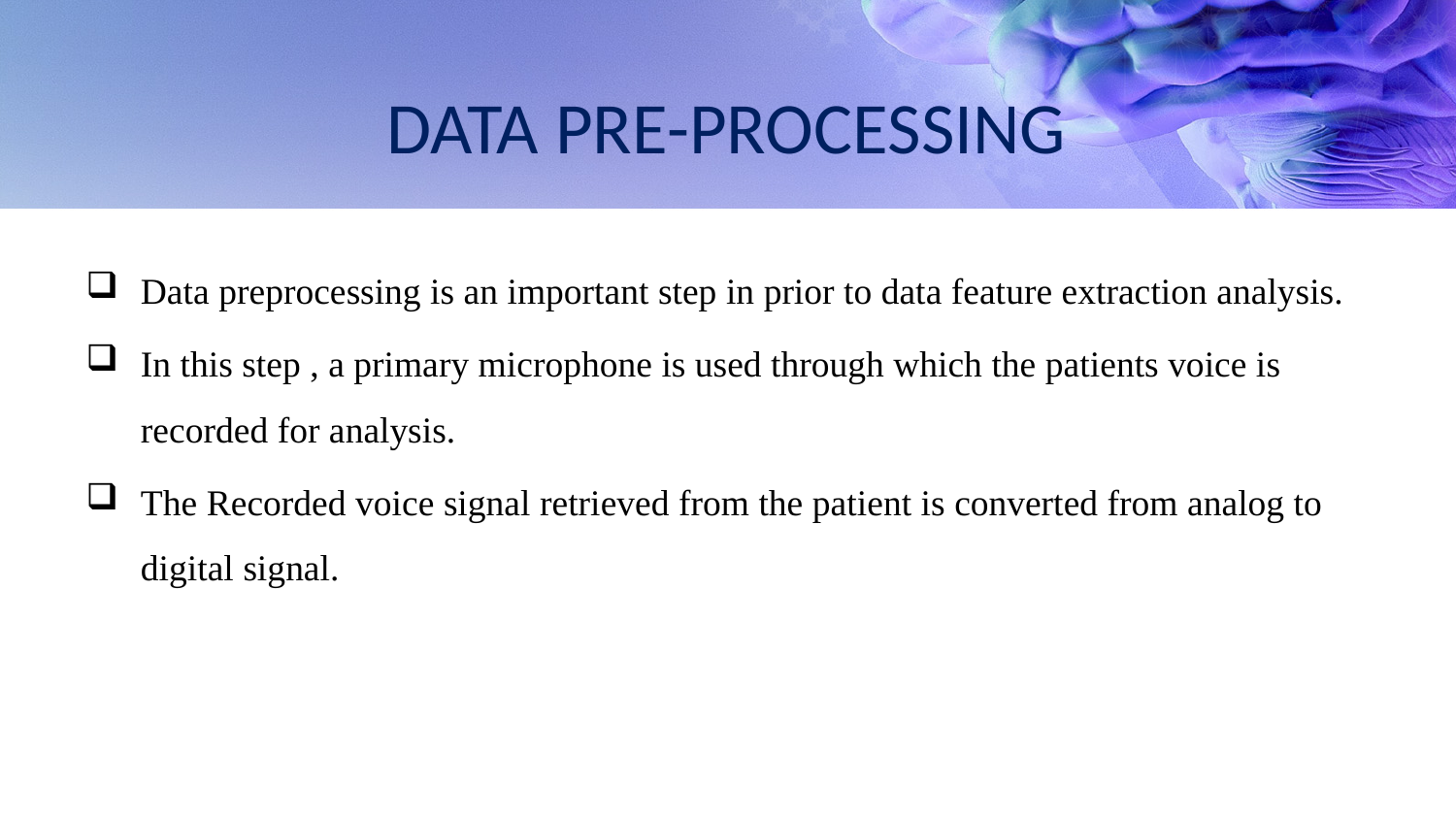

# DATA PRE-PROCESSING
Data preprocessing is an important step in prior to data feature extraction analysis.
In this step , a primary microphone is used through which the patients voice is recorded for analysis.
The Recorded voice signal retrieved from the patient is converted from analog to digital signal.